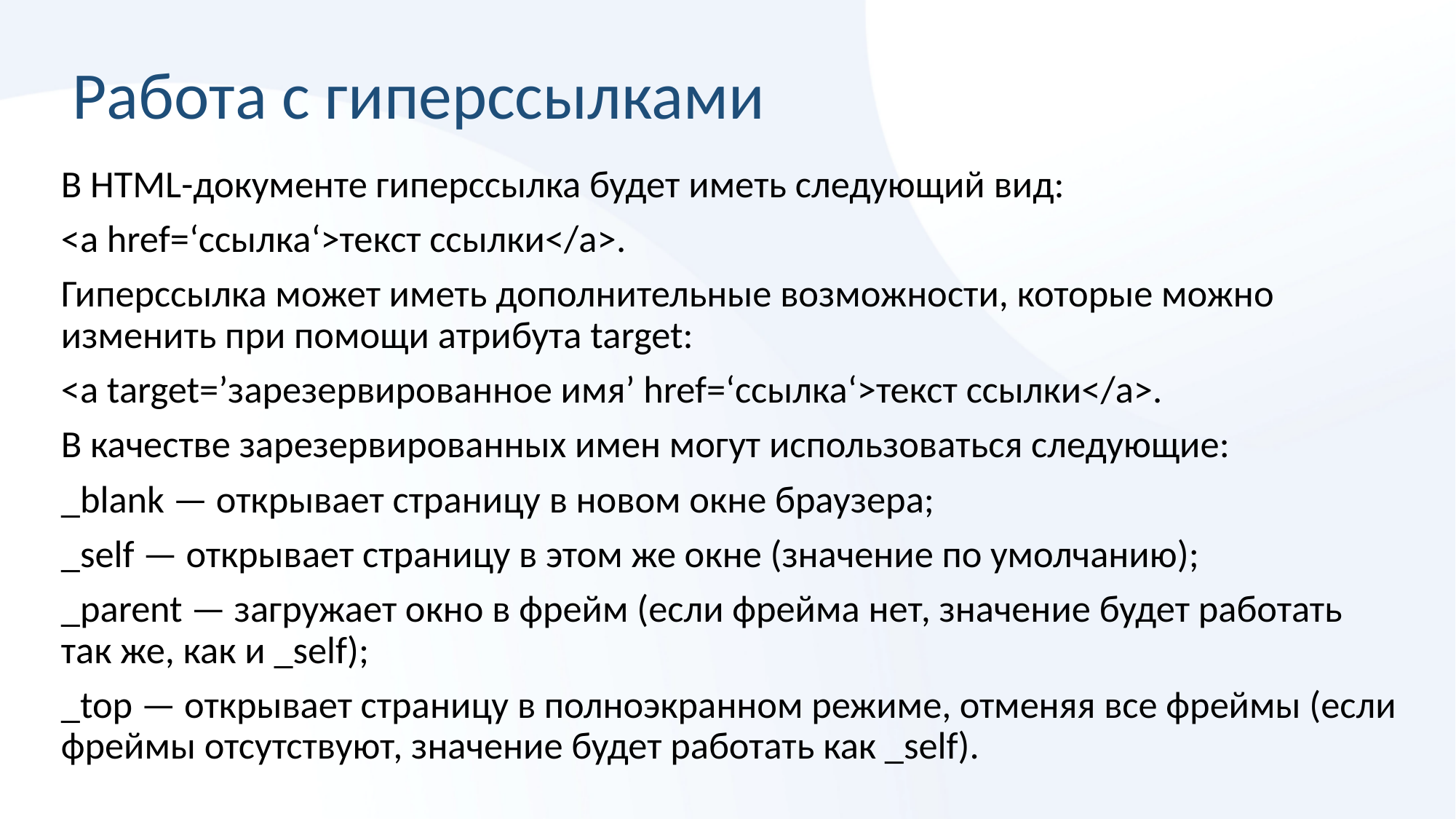

# Работа с гиперссылками
В HTML-документе гиперссылка будет иметь следующий вид:
<a href=‘ссылка‘>текст ссылки</a>.
Гиперссылка может иметь дополнительные возможности, которые можно изменить при помощи атрибута target:
<a target=’зарезервированное имя’ href=‘ссылка‘>текст ссылки</a>.
В качестве зарезервированных имен могут использоваться следующие:
_blank — открывает страницу в новом окне браузера;
_self — открывает страницу в этом же окне (значение по умолчанию);
_parent — загружает окно в фрейм (если фрейма нет, значение будет работать так же, как и _self);
_top — открывает страницу в полноэкранном режиме, отменяя все фреймы (если фреймы отсутствуют, значение будет работать как _self).